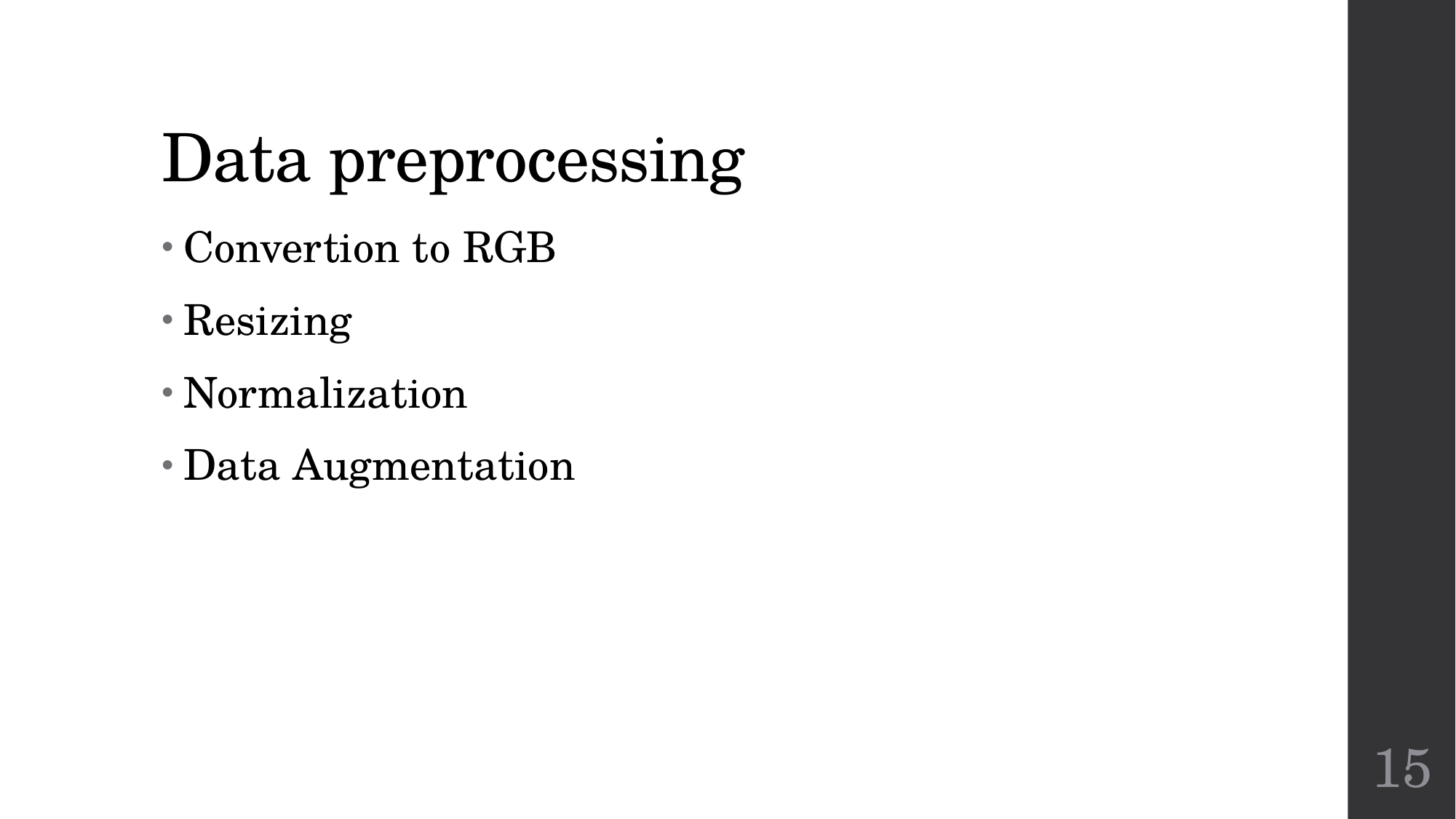

# Data preprocessing
Convertion to RGB
Resizing
Normalization
Data Augmentation

15